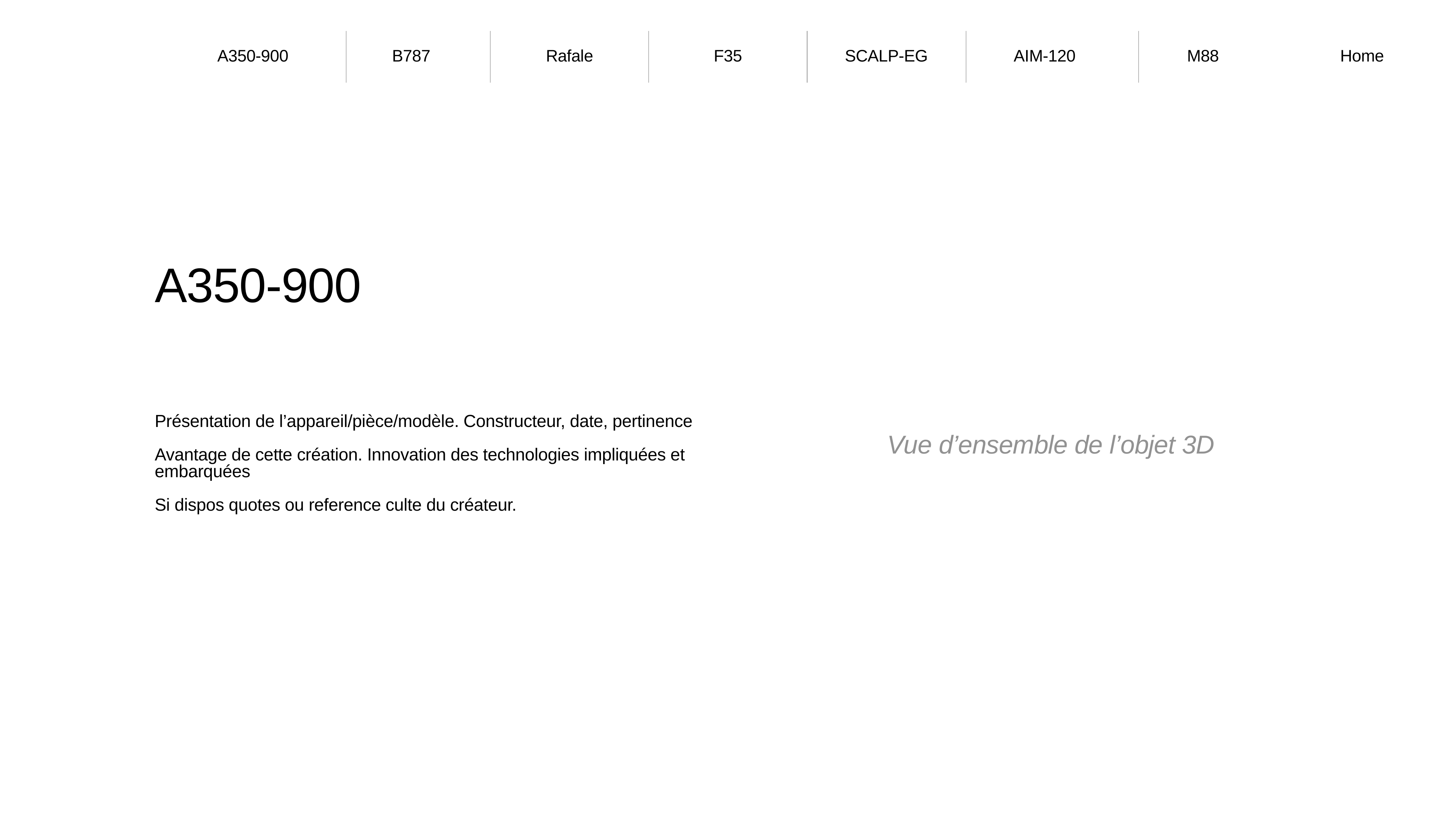

SCALP-EG
A350-900
B787
Rafale
F35
AIM-120
M88
Home

A350-900
Vue d’ensemble de l’objet 3D
Présentation de l’appareil/pièce/modèle. Constructeur, date, pertinence

Avantage de cette création. Innovation des technologies impliquées et embarquées

Si dispos quotes ou reference culte du créateur.